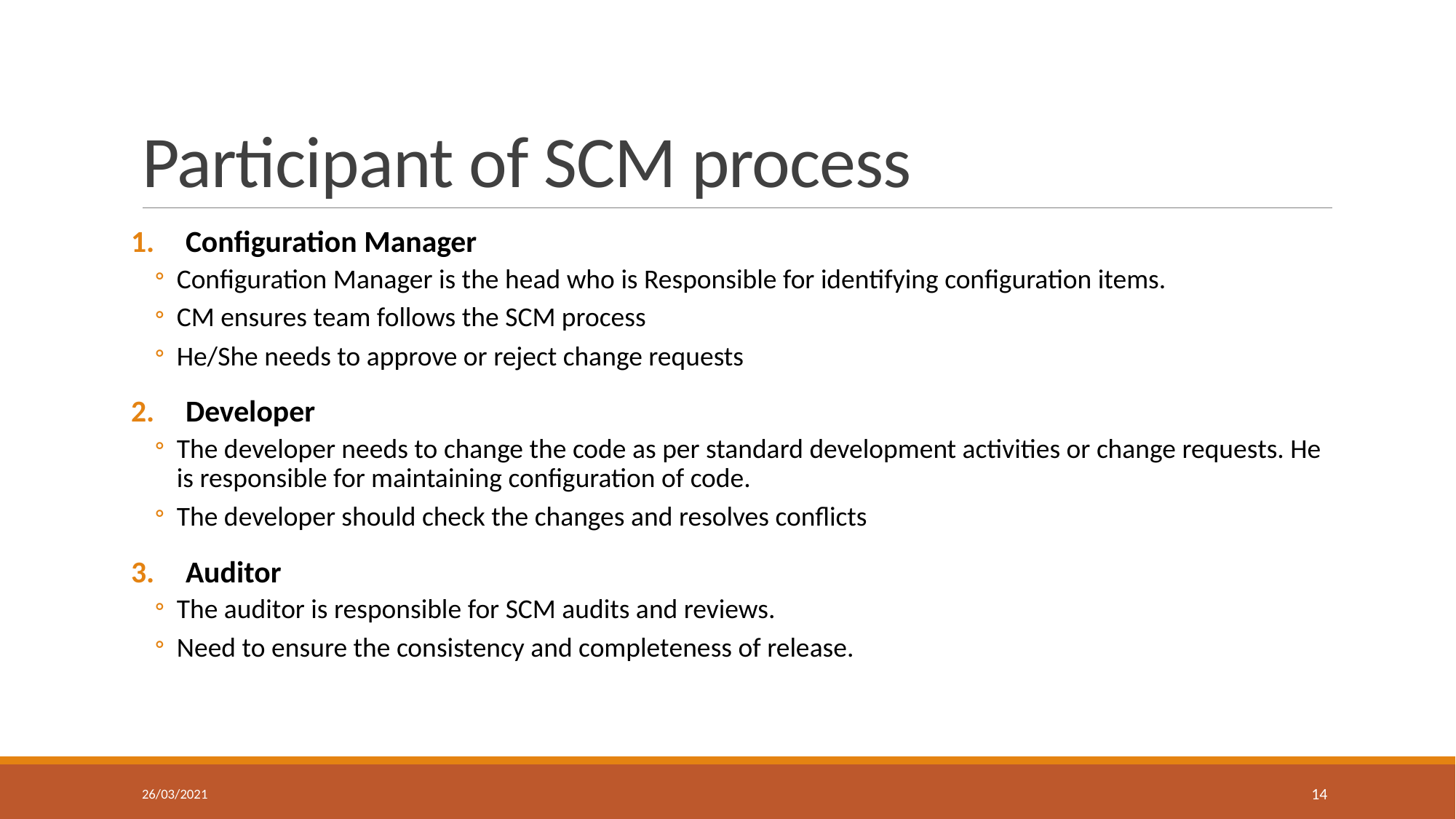

# Participant of SCM process
Configuration Manager
Configuration Manager is the head who is Responsible for identifying configuration items.
CM ensures team follows the SCM process
He/She needs to approve or reject change requests
Developer
The developer needs to change the code as per standard development activities or change requests. He is responsible for maintaining configuration of code.
The developer should check the changes and resolves conflicts
Auditor
The auditor is responsible for SCM audits and reviews.
Need to ensure the consistency and completeness of release.
26/03/2021
14